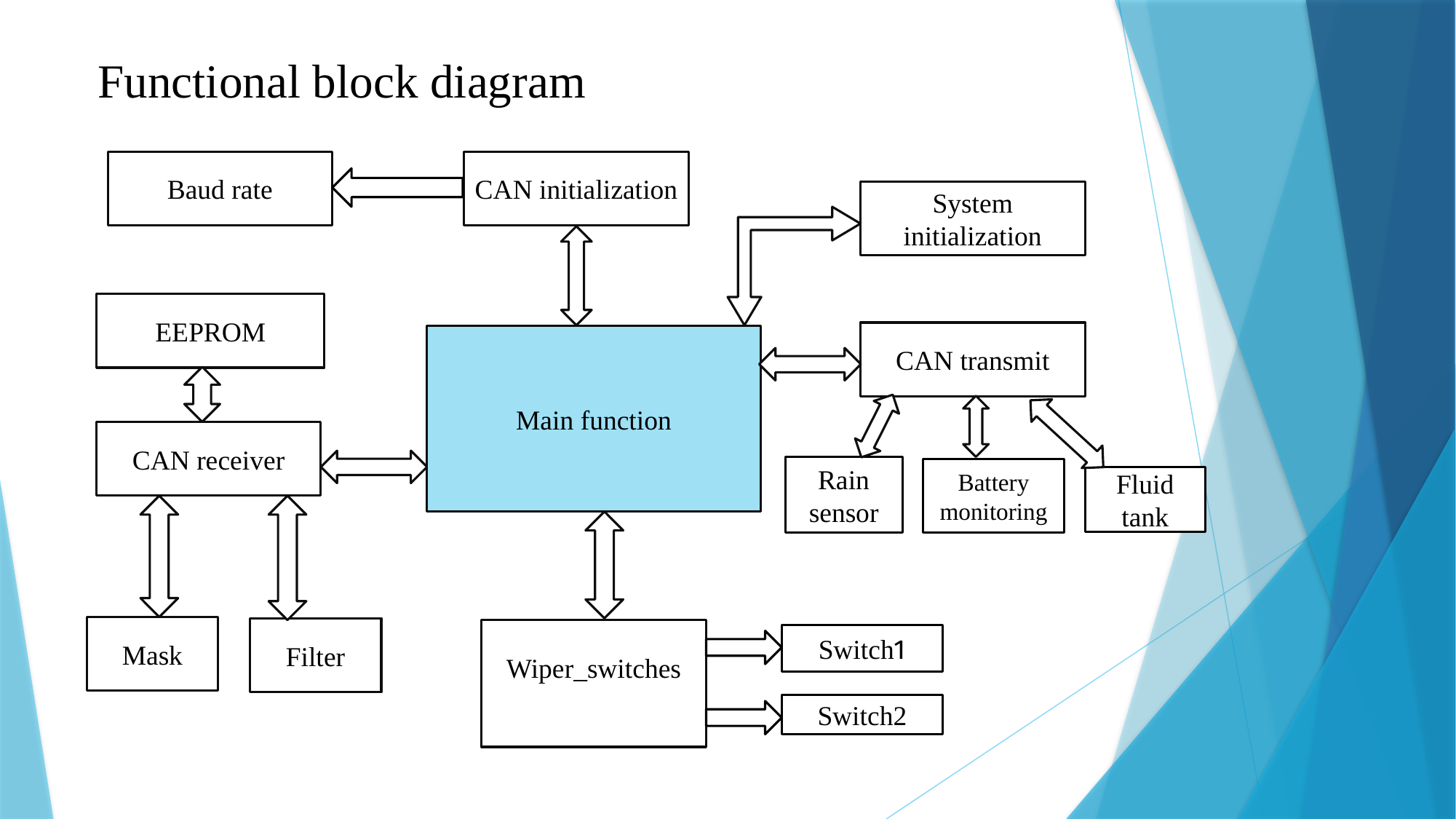

# Functional block diagram
Baud rate
CAN initialization

System initialization

EEPROM

CAN transmit
Main function

CAN receiver
Rain sensor
Battery monitoring
Fluid tank

Mask
Filter
Wiper_switches

Switch1

Switch2